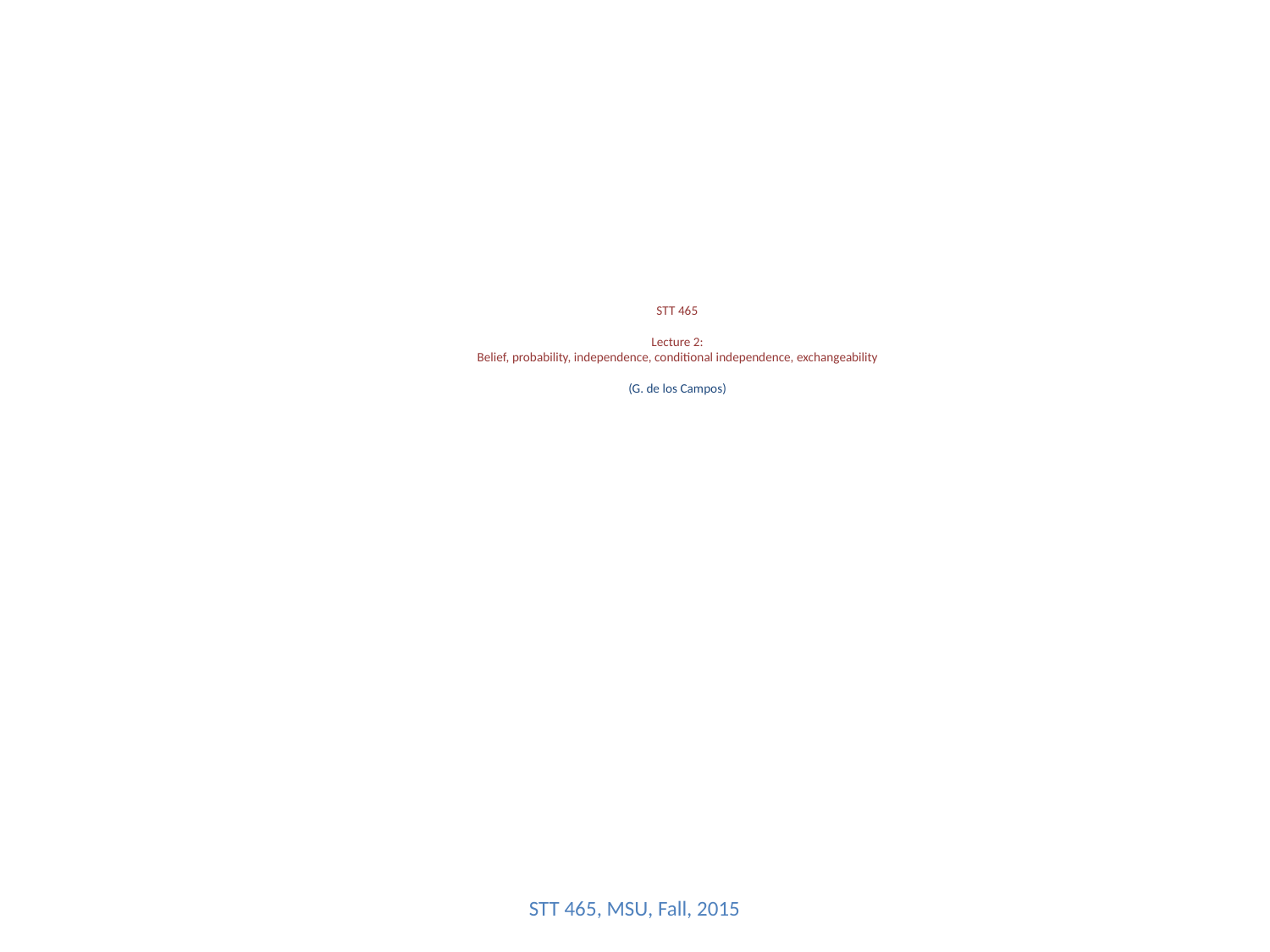

# STT 465 Lecture 2: Belief, probability, independence, conditional independence, exchangeability (G. de los Campos)
STT 465, MSU, Fall, 2015